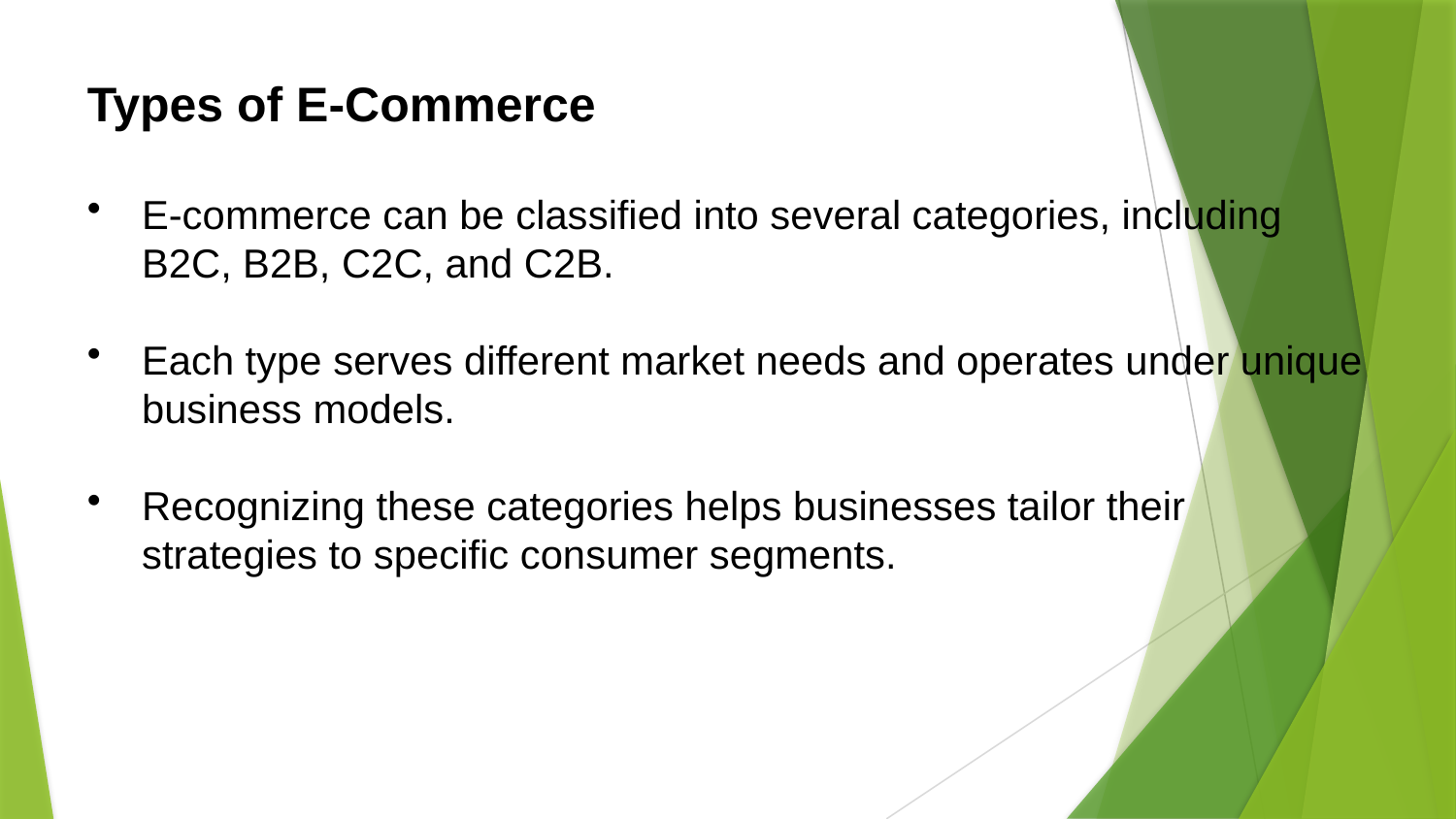

Types of E-Commerce
E-commerce can be classified into several categories, including B2C, B2B, C2C, and C2B.

Each type serves different market needs and operates under unique business models.

Recognizing these categories helps businesses tailor their strategies to specific consumer segments.